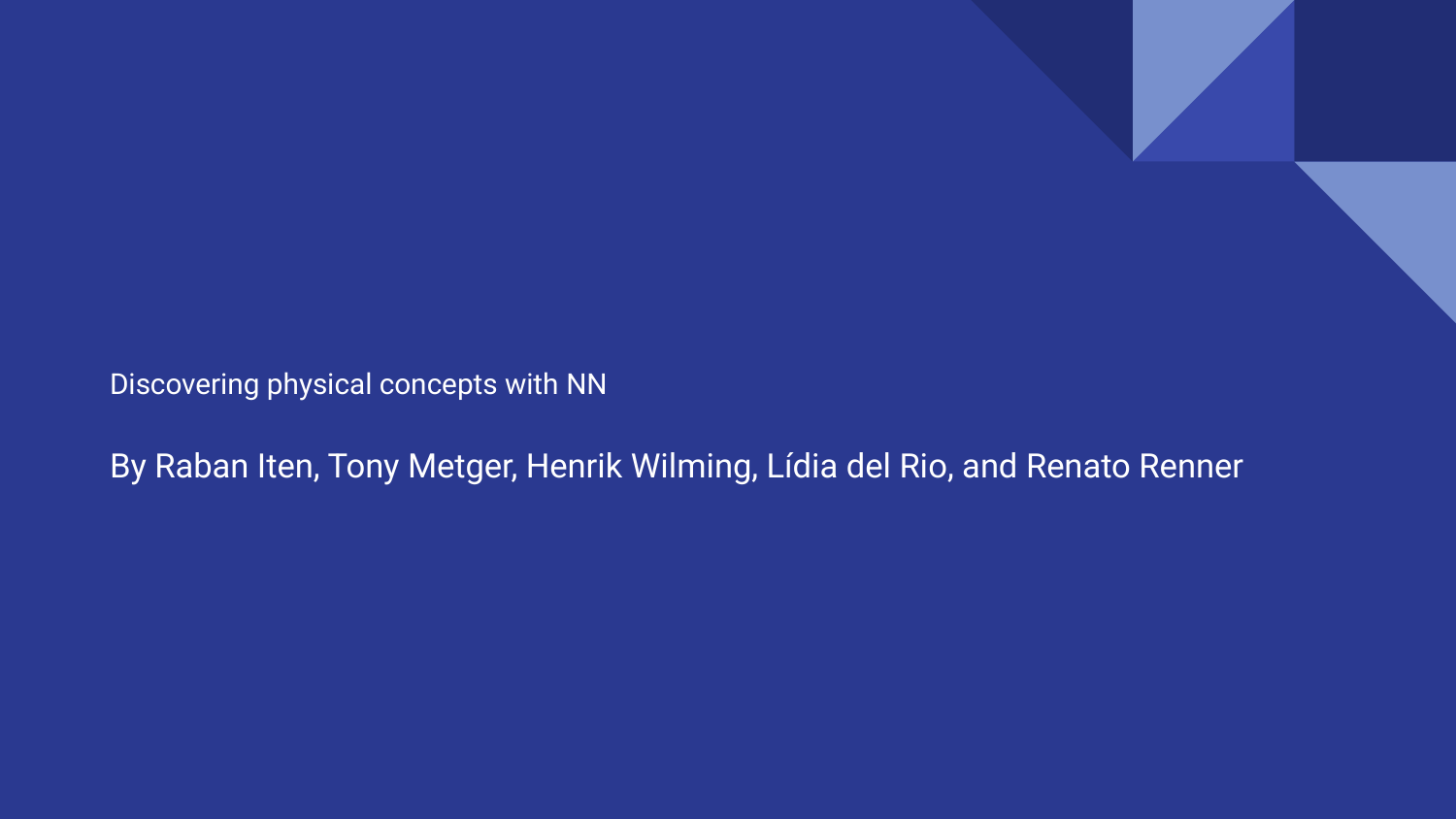

# Discovering physical concepts with NN
By Raban Iten, Tony Metger, Henrik Wilming, Lídia del Rio, and Renato Renner